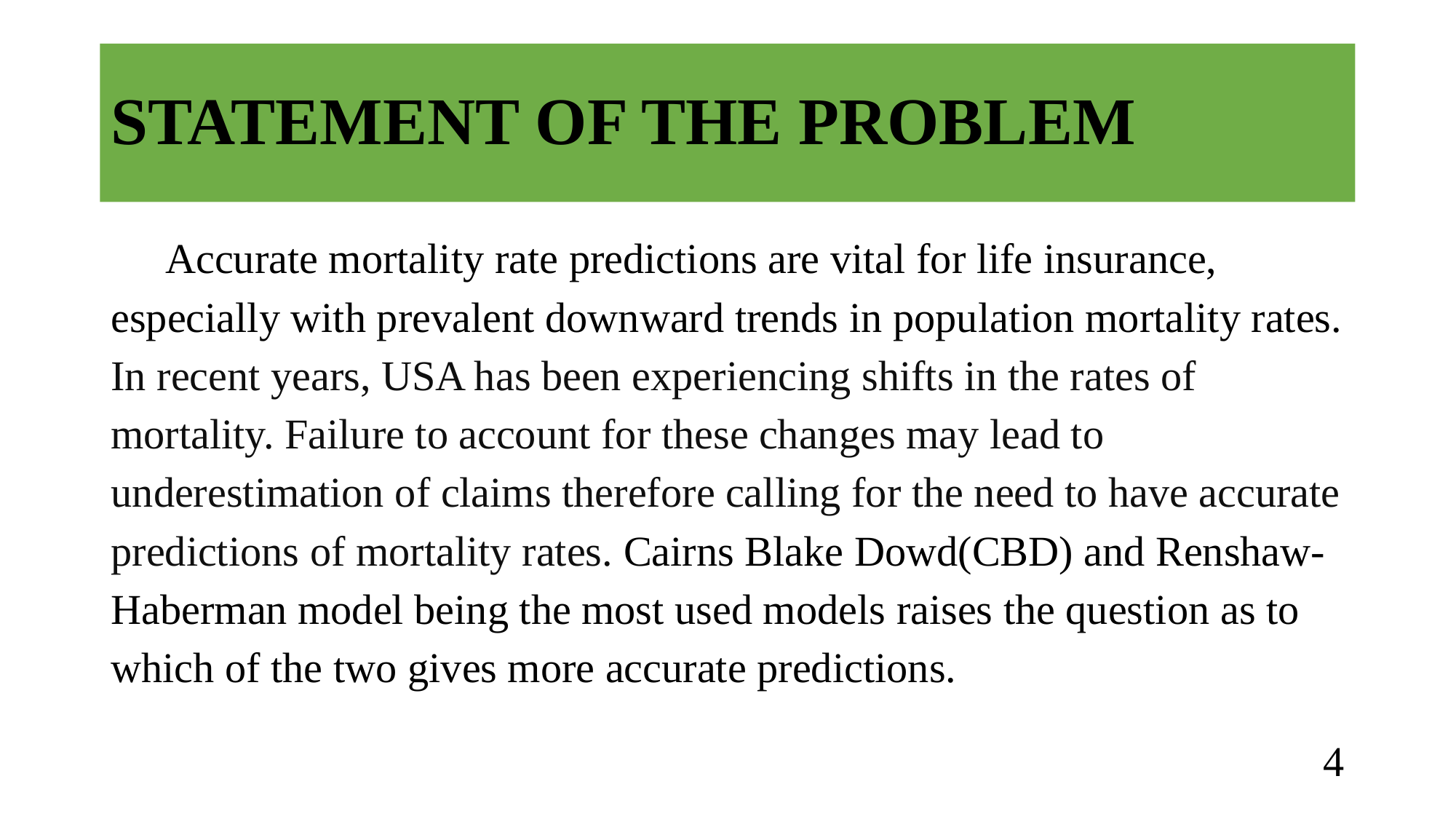

# STATEMENT OF THE PROBLEM
Accurate mortality rate predictions are vital for life insurance, especially with prevalent downward trends in population mortality rates. In recent years, USA has been experiencing shifts in the rates of mortality. Failure to account for these changes may lead to underestimation of claims therefore calling for the need to have accurate predictions of mortality rates. Cairns Blake Dowd(CBD) and Renshaw-Haberman model being the most used models raises the question as to which of the two gives more accurate predictions.

4